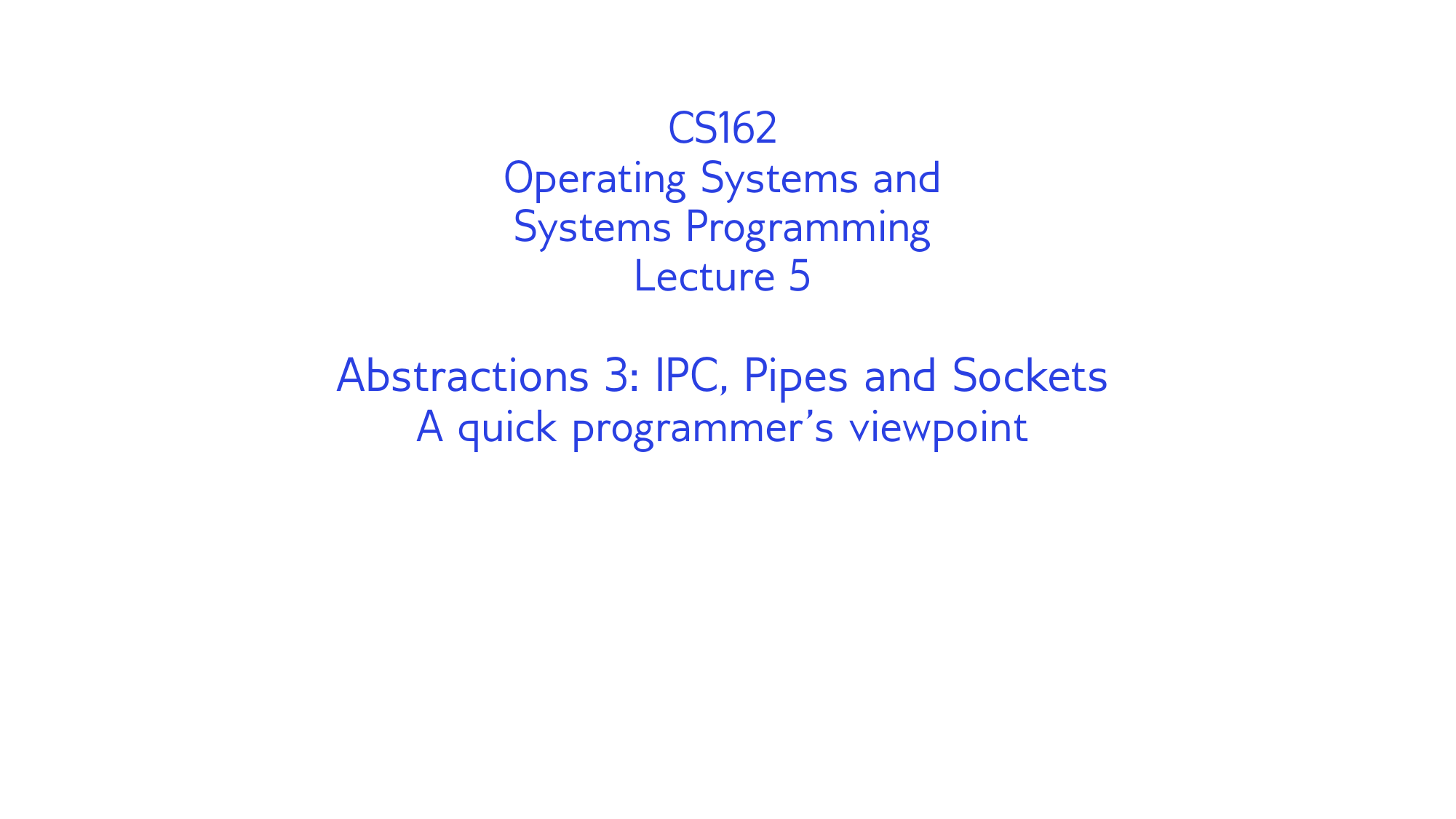

# CS162 Operating Systems and Systems Programming Lecture 5 Abstractions 3: IPC, Pipes and Sockets A quick programmer’s viewpoint